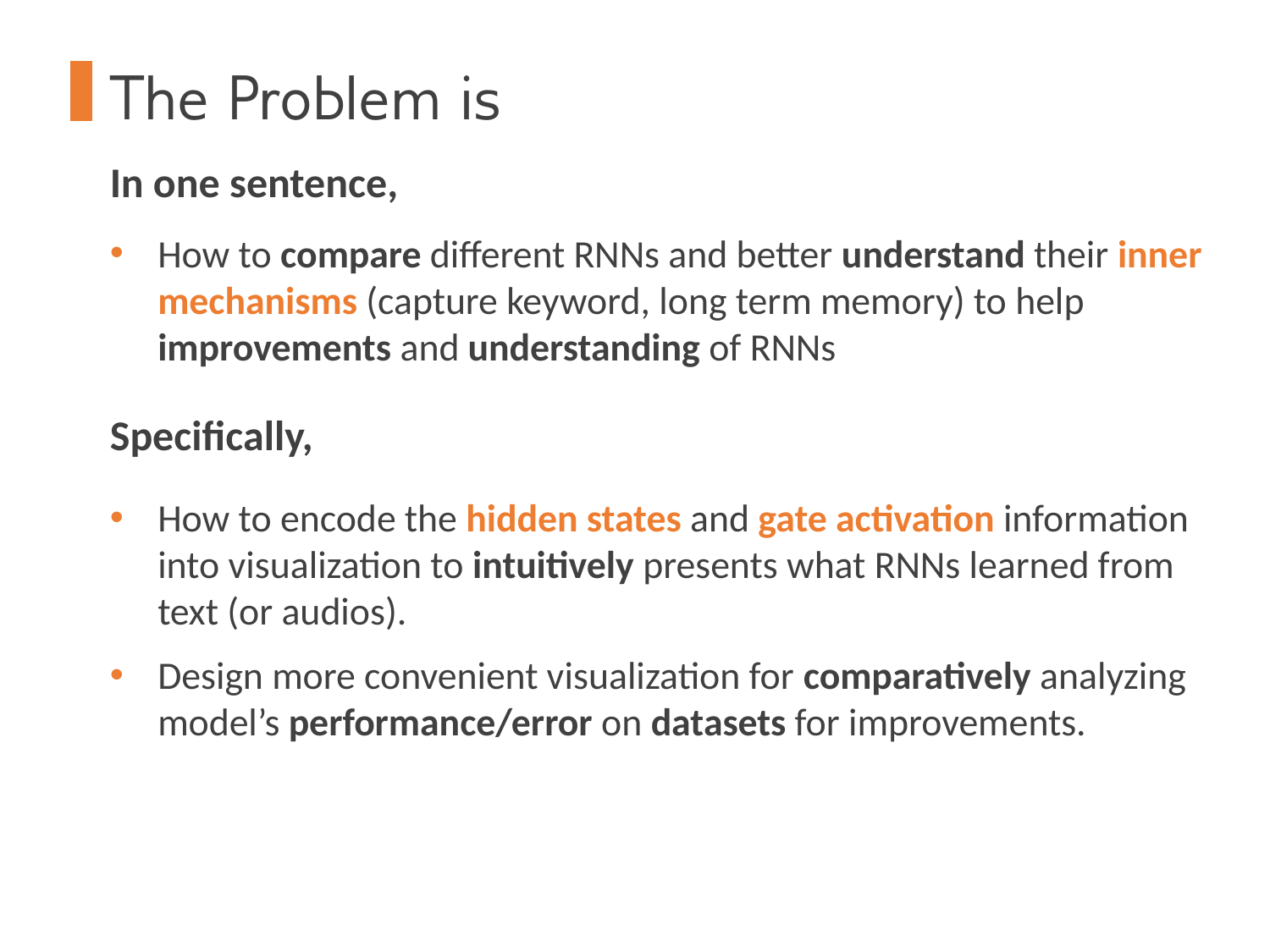

The Problem is

In one sentence,
How to compare different RNNs and better understand their inner mechanisms (capture keyword, long term memory) to help improvements and understanding of RNNs
Specifically,
How to encode the hidden states and gate activation information into visualization to intuitively presents what RNNs learned from text (or audios).
Design more convenient visualization for comparatively analyzing model’s performance/error on datasets for improvements.